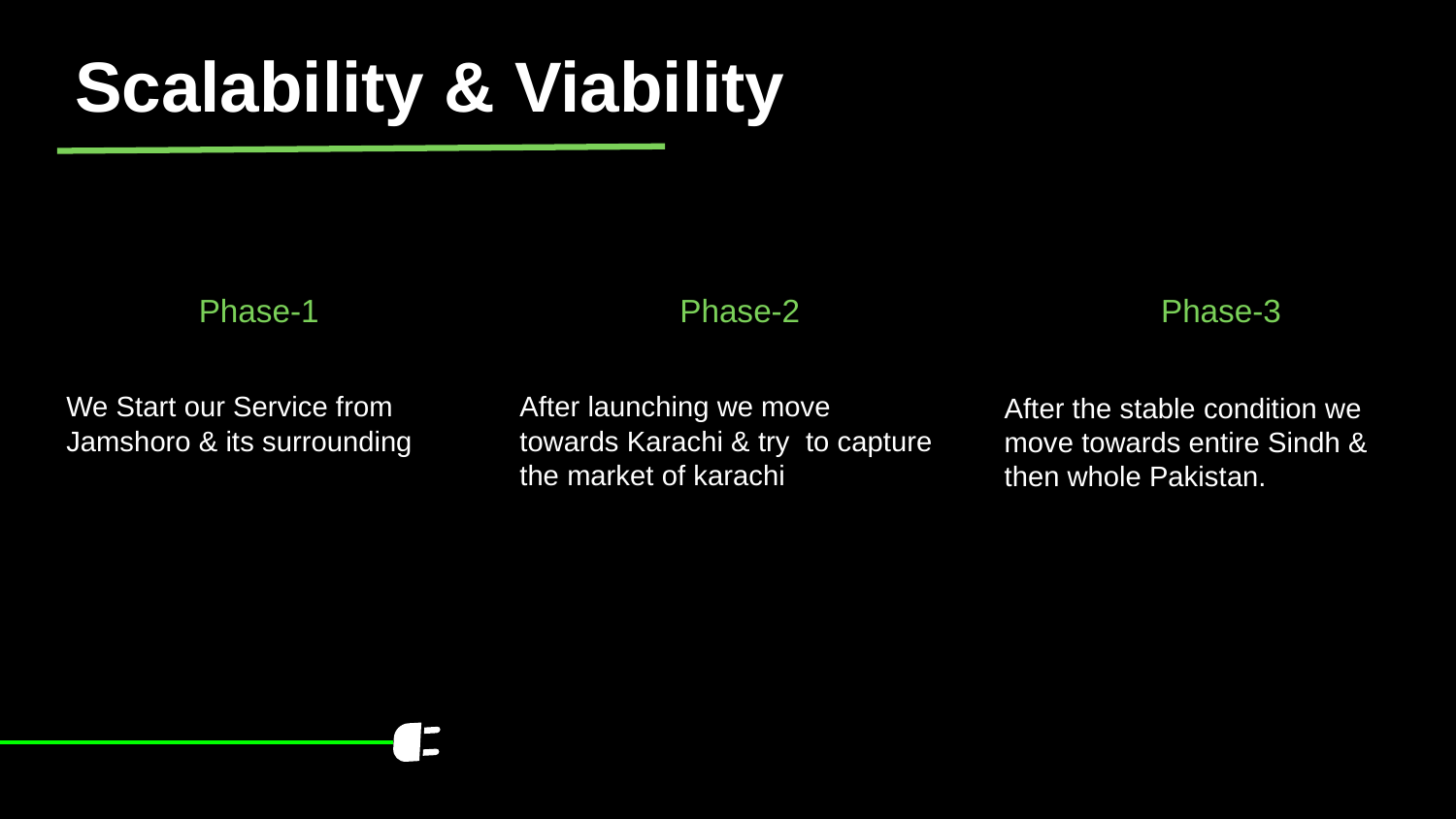

Scalability & Viability
Phase-1
Phase-2
Phase-3
We Start our Service from Jamshoro & its surrounding
After launching we move towards Karachi & try  to capture the market of karachi
After the stable condition we move towards entire Sindh & then whole Pakistan.